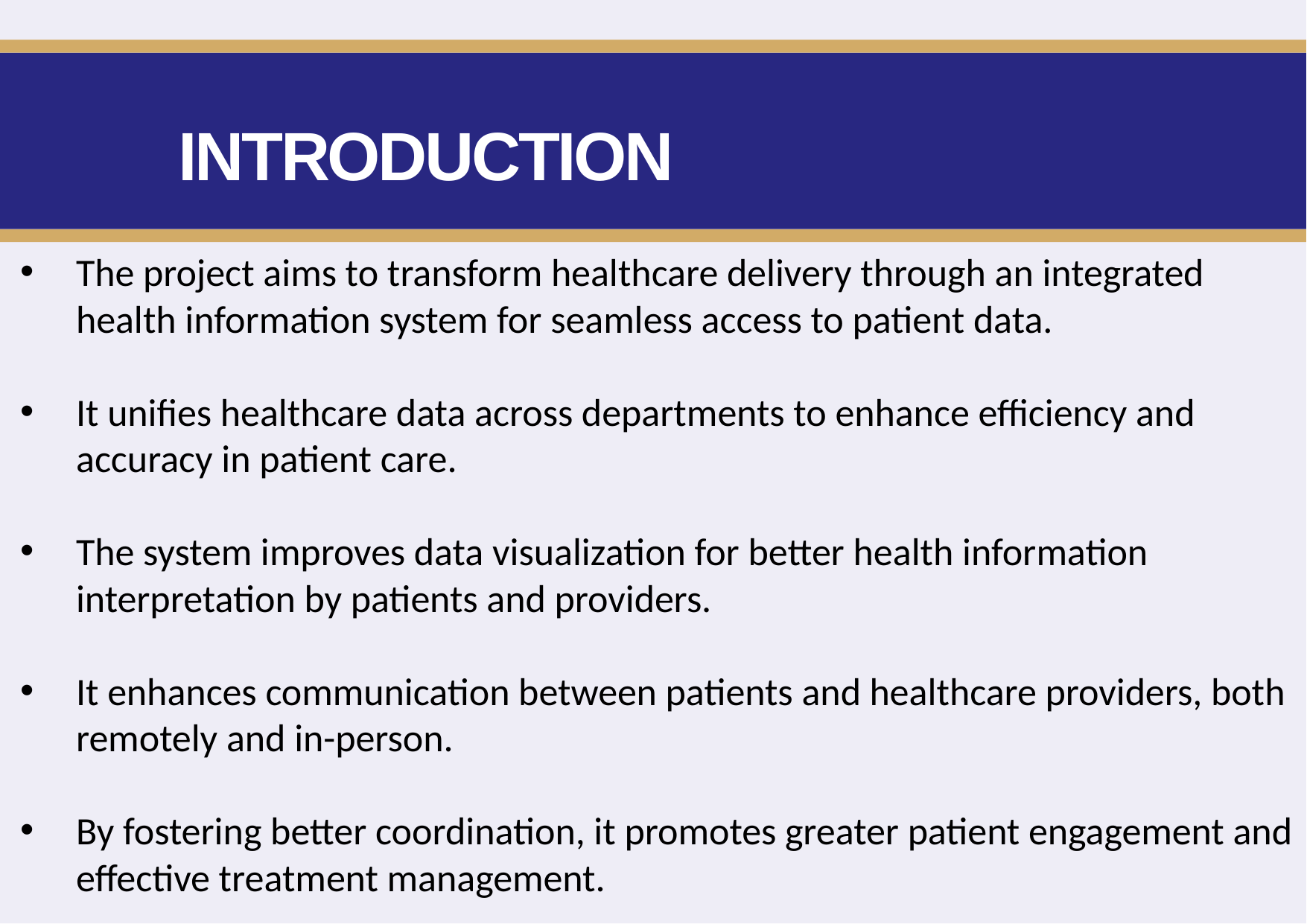

# INTRODUCTION
The project aims to transform healthcare delivery through an integrated health information system for seamless access to patient data.

It unifies healthcare data across departments to enhance efficiency and accuracy in patient care.

The system improves data visualization for better health information interpretation by patients and providers.

It enhances communication between patients and healthcare providers, both remotely and in-person.

By fostering better coordination, it promotes greater patient engagement and effective treatment management.